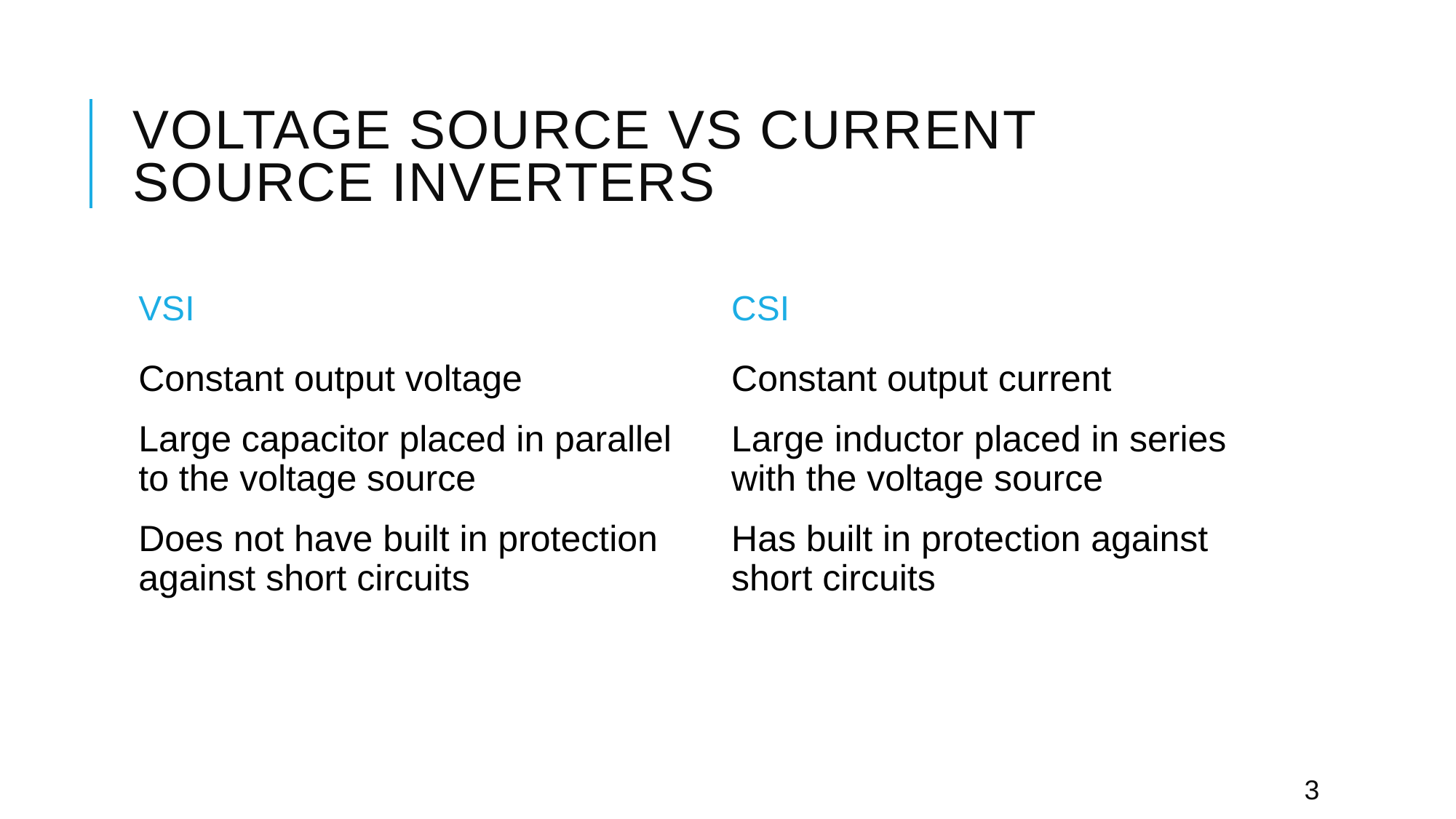

# Voltage source vs Current source inverters
VSI
CSI
Constant output voltage
Large capacitor placed in parallel to the voltage source
Does not have built in protection against short circuits
Constant output current
Large inductor placed in series with the voltage source
Has built in protection against short circuits
3